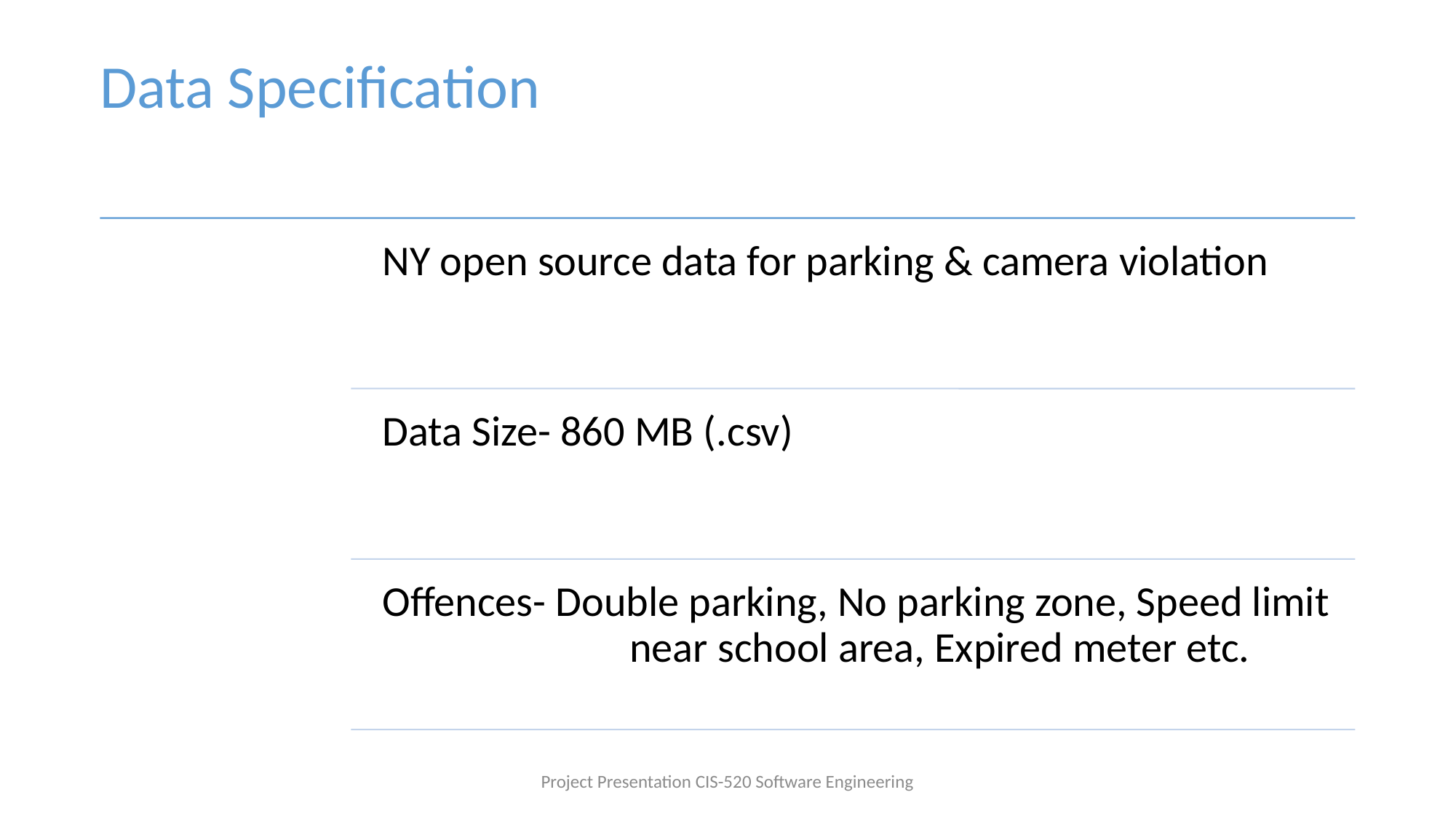

Data Specification

NY open source data for parking & camera violation
Data Size- 860 MB (.csv)
Offences- Double parking, No parking zone, Speed limit                  	   near school area, Expired meter etc.
Project Presentation CIS-520 Software Engineering